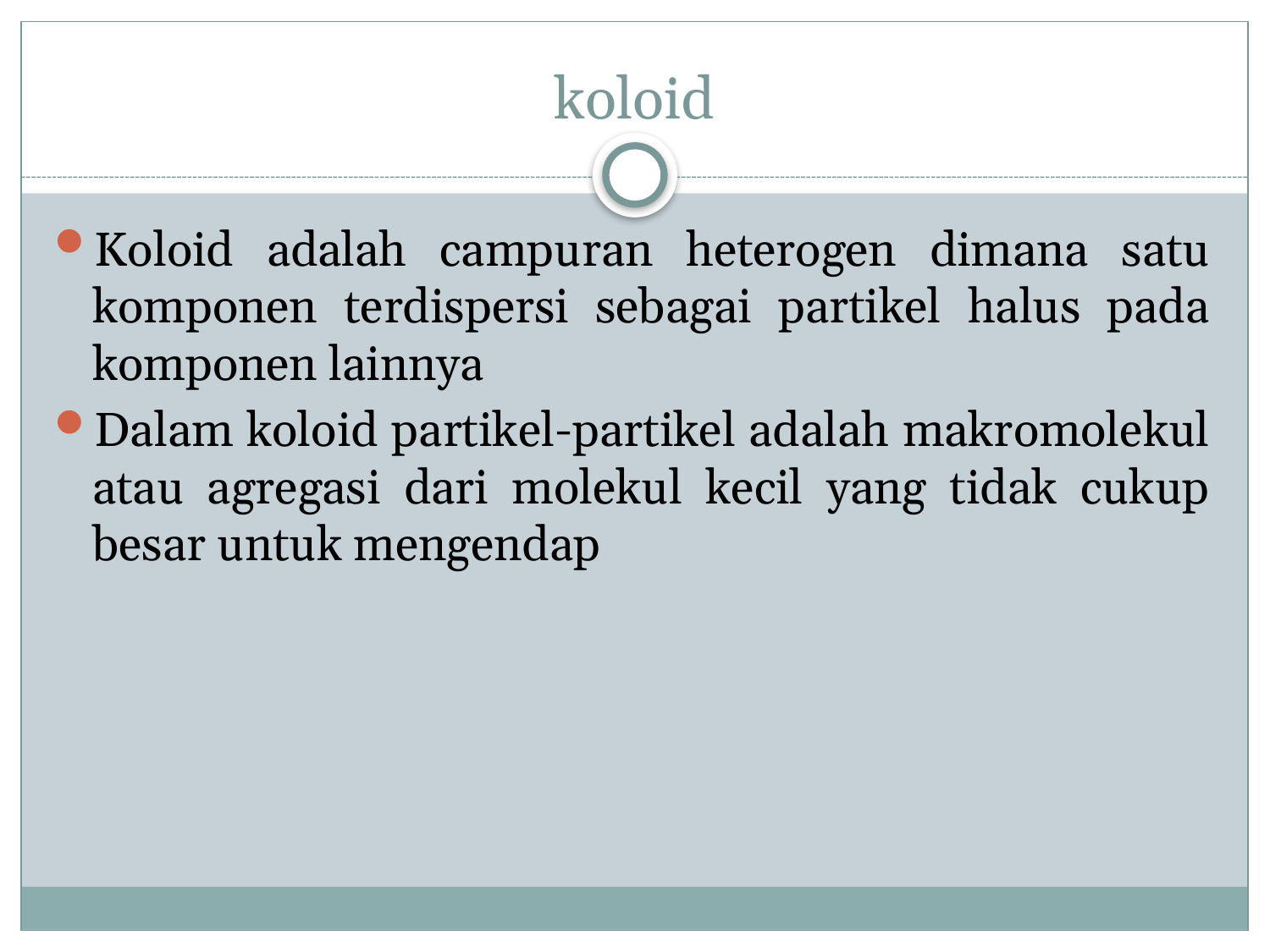

# koloid
Koloid adalah campuran heterogen dimana satu komponen terdispersi sebagai partikel halus pada komponen lainnya
Dalam koloid partikel-partikel adalah makromolekul atau agregasi dari molekul kecil yang tidak cukup besar untuk mengendap